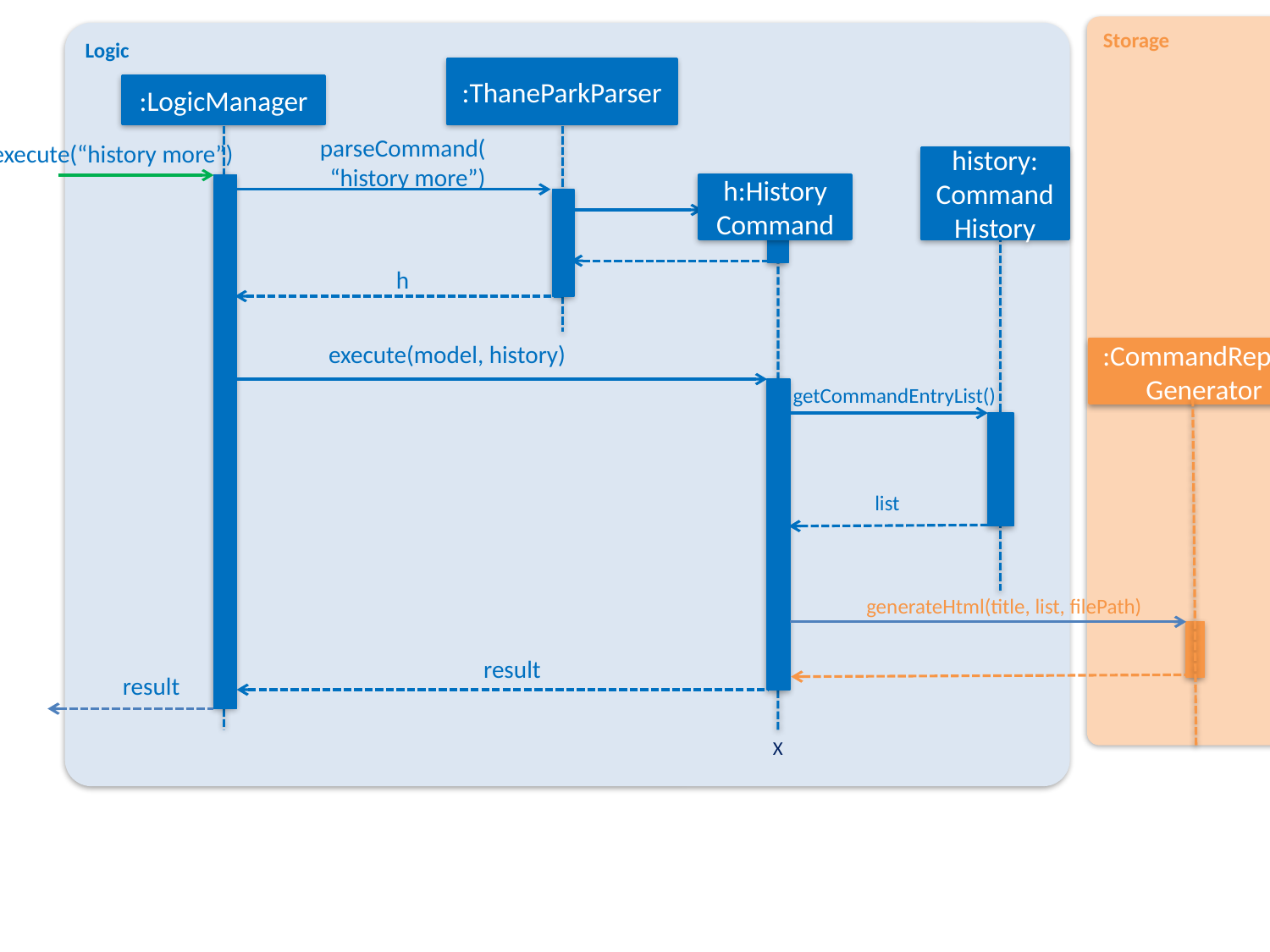

Storage
Logic
:ThaneParkParser
:LogicManager
parseCommand(
“history more”)
execute(“history more”)
history:
CommandHistory

h:History
Command

h
execute(model, history)
:CommandReport
Generator

getCommandEntryList()

list
generateHtml(title, list, filePath)

result
result
X